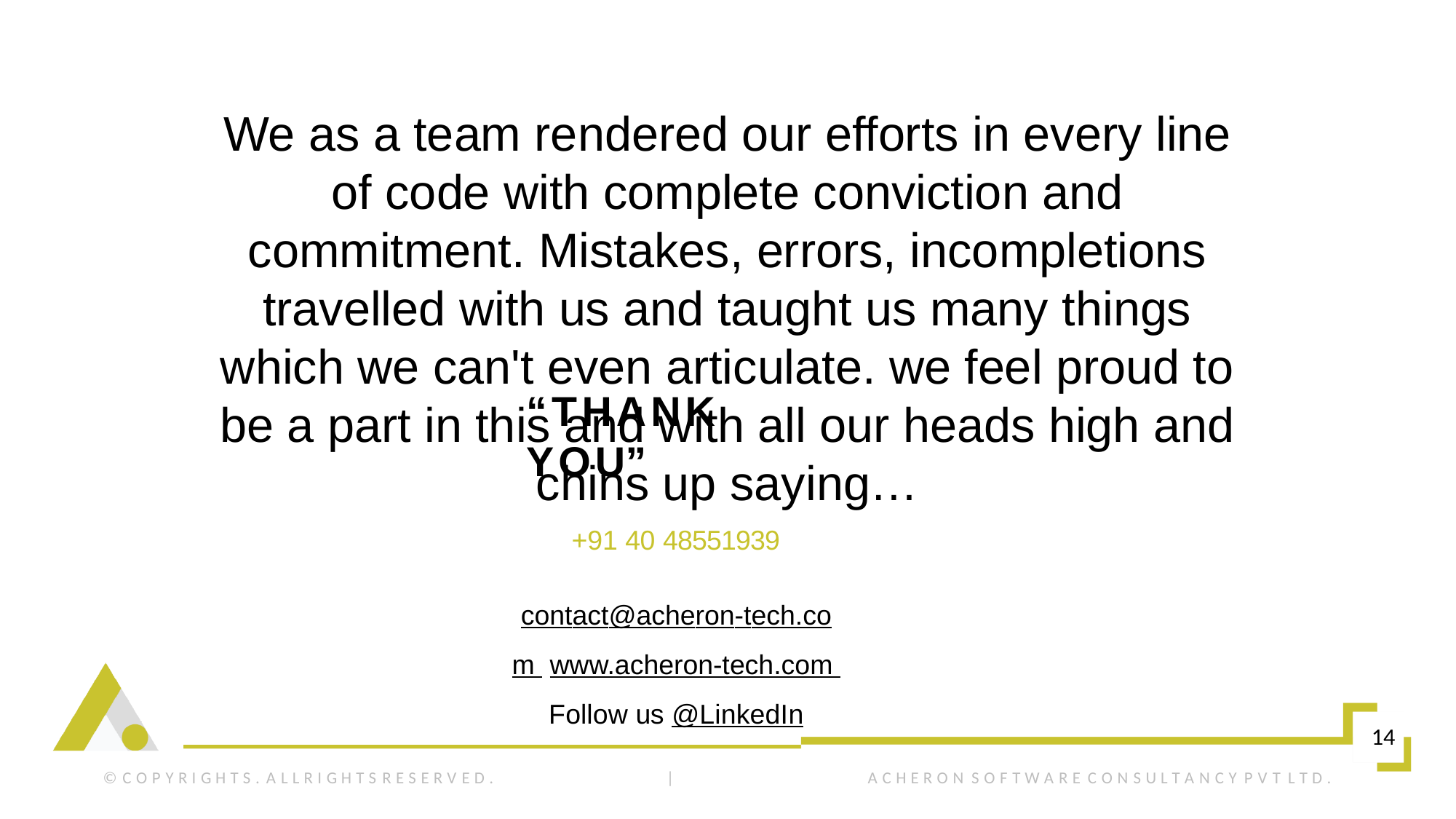

We as a team rendered our efforts in every line of code with complete conviction and commitment. Mistakes, errors, incompletions travelled with us and taught us many things which we can't even articulate. we feel proud to be a part in this and with all our heads high and chins up saying…
# “THANK	YOU”
+91 40 48551939
contact@acheron-tech.com  www.acheron-tech.com  Follow us @LinkedIn

14
© C O P Y R I G H T S . A L L R I G H T S R E S E R V E D .
|
A C H E R O N S O F T W A R E C O N S U L T A N C Y P V T L T D .